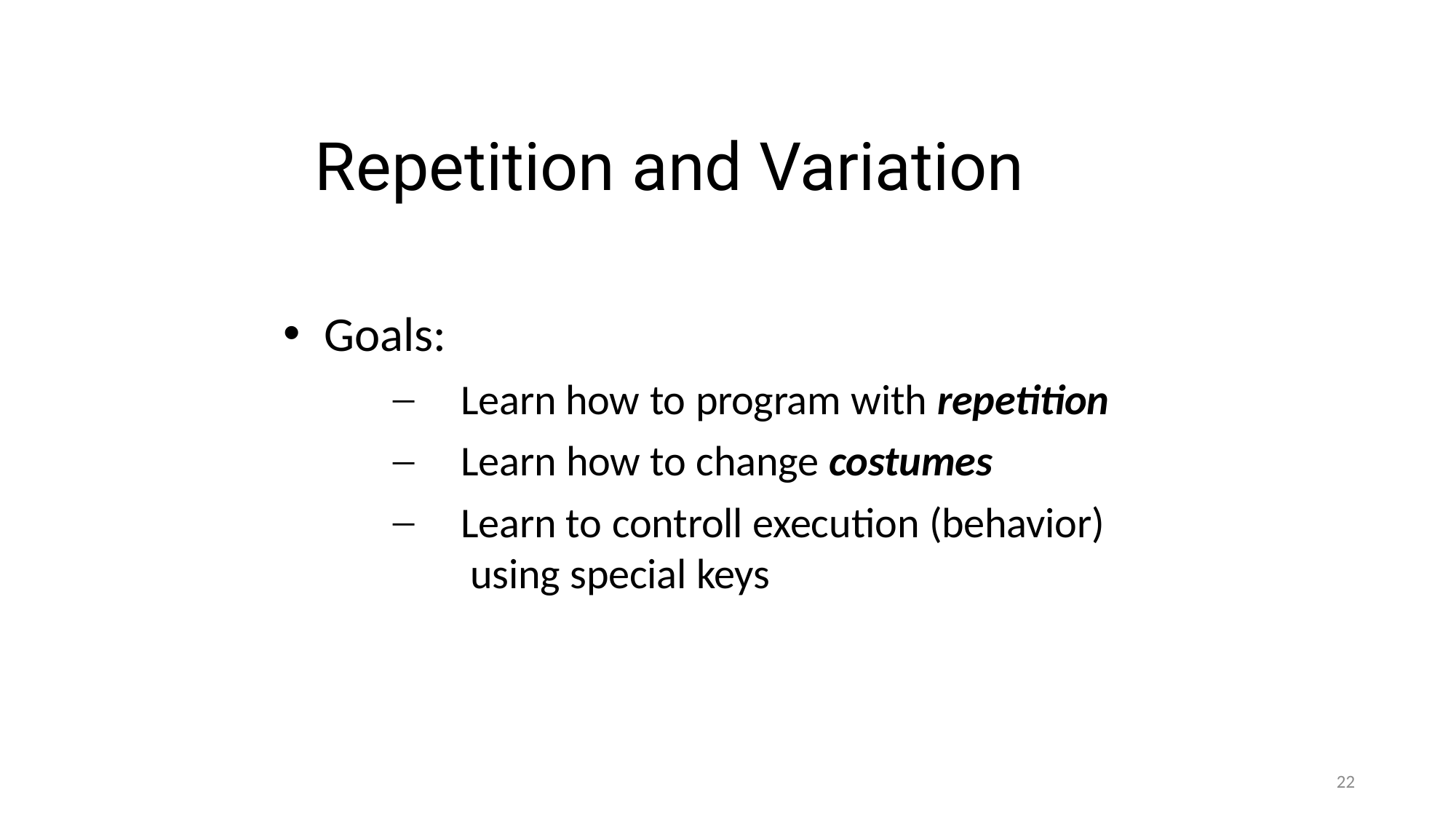

# Repetition and Variation
Goals:
Learn how to program with repetition
Learn how to change costumes
Learn to controll execution (behavior)  using special keys
22